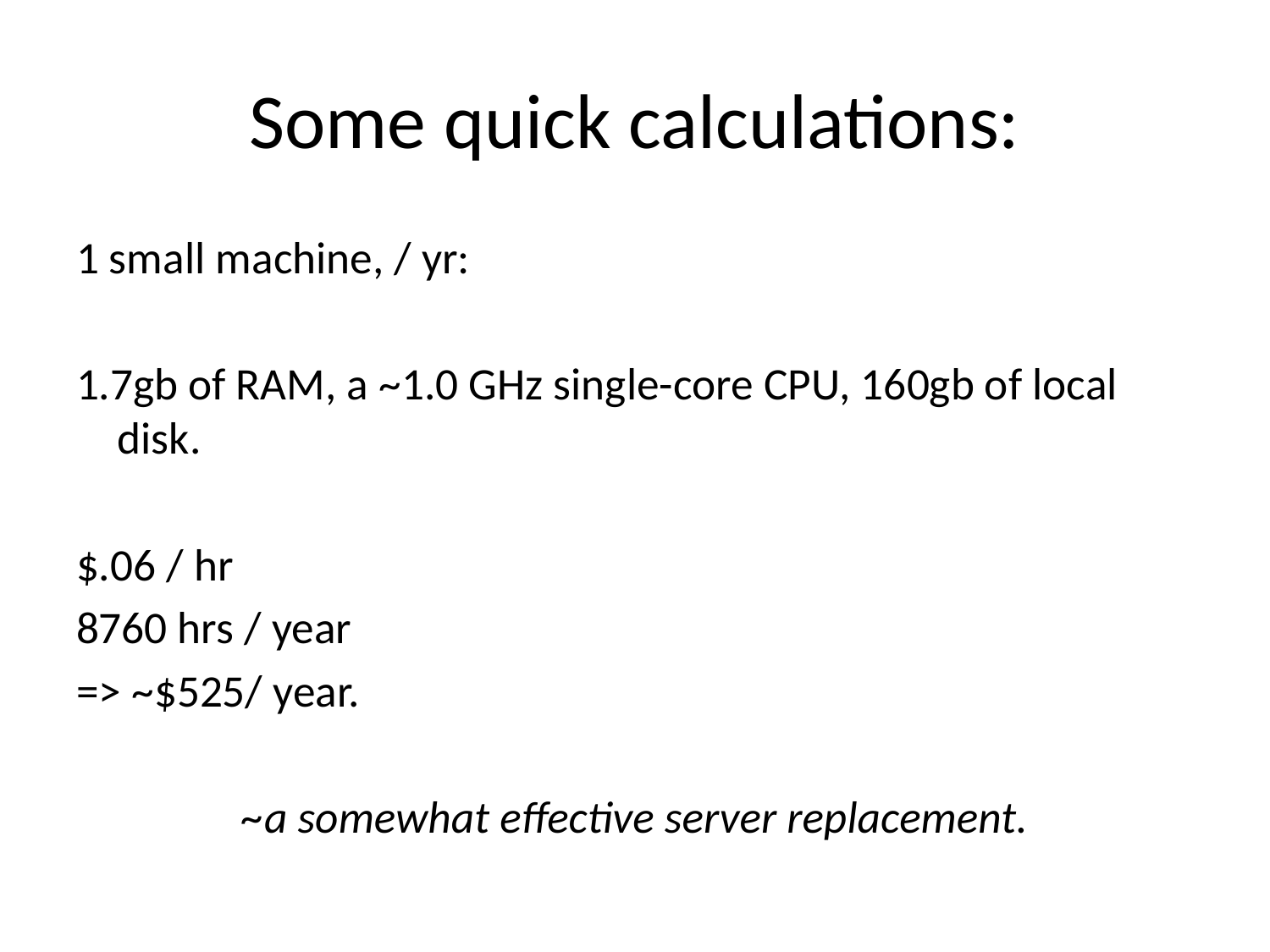

# Some quick calculations:
1 small machine, / yr:

1.7gb of RAM, a ~1.0 GHz single-core CPU, 160gb of local disk.

$.06 / hr
8760 hrs / year
=> ~$525/ year.

~a somewhat effective server replacement.